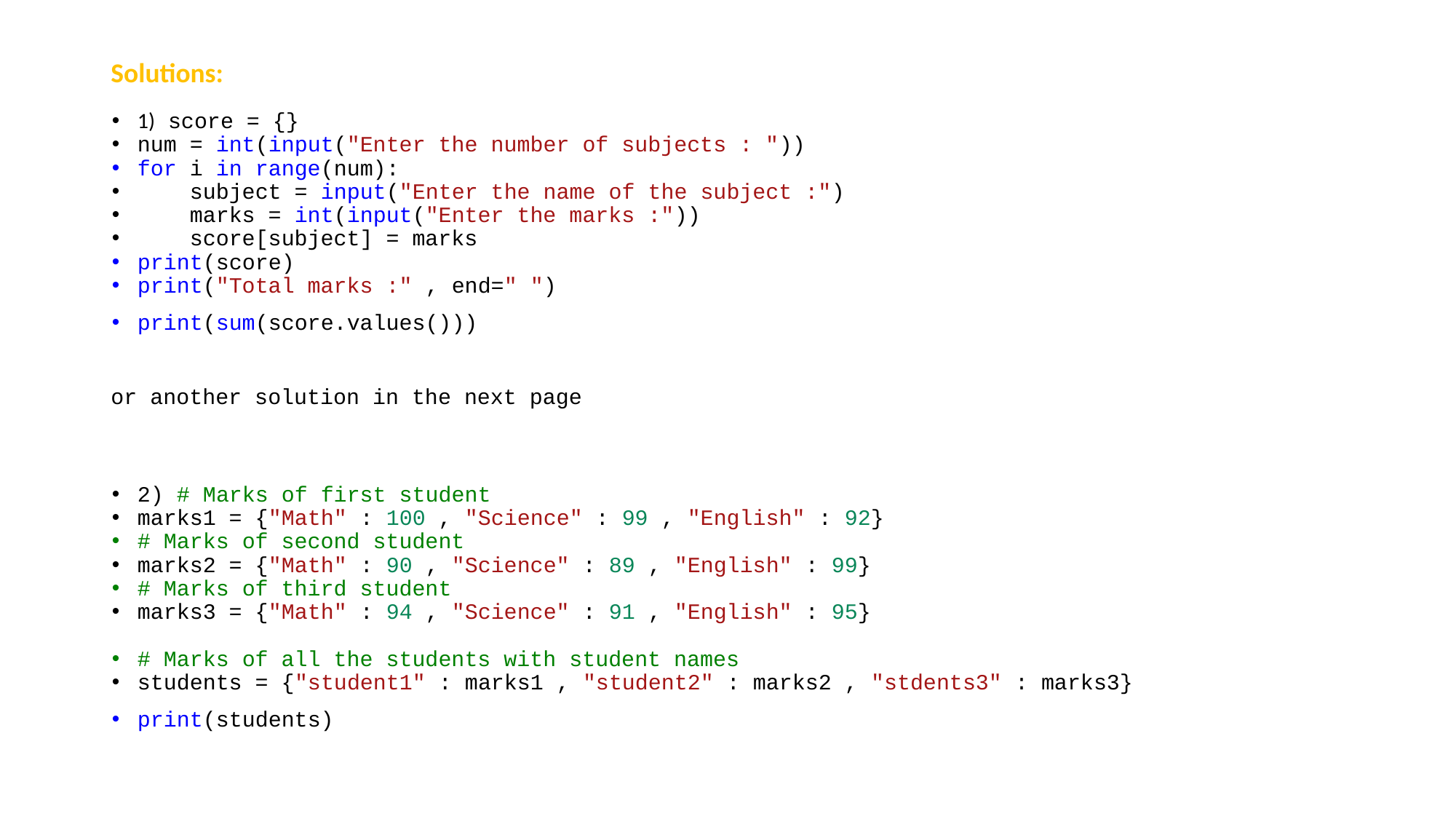

# Solutions:
1) score = {}
num = int(input("Enter the number of subjects : "))
for i in range(num):
    subject = input("Enter the name of the subject :")
    marks = int(input("Enter the marks :"))
    score[subject] = marks
print(score)
print("Total marks :" , end=" ")
print(sum(score.values()))

or another solution in the next page

2) # Marks of first student
marks1 = {"Math" : 100 , "Science" : 99 , "English" : 92}
# Marks of second student
marks2 = {"Math" : 90 , "Science" : 89 , "English" : 99}
# Marks of third student
marks3 = {"Math" : 94 , "Science" : 91 , "English" : 95}
# Marks of all the students with student names
students = {"student1" : marks1 , "student2" : marks2 , "stdents3" : marks3}
print(students)